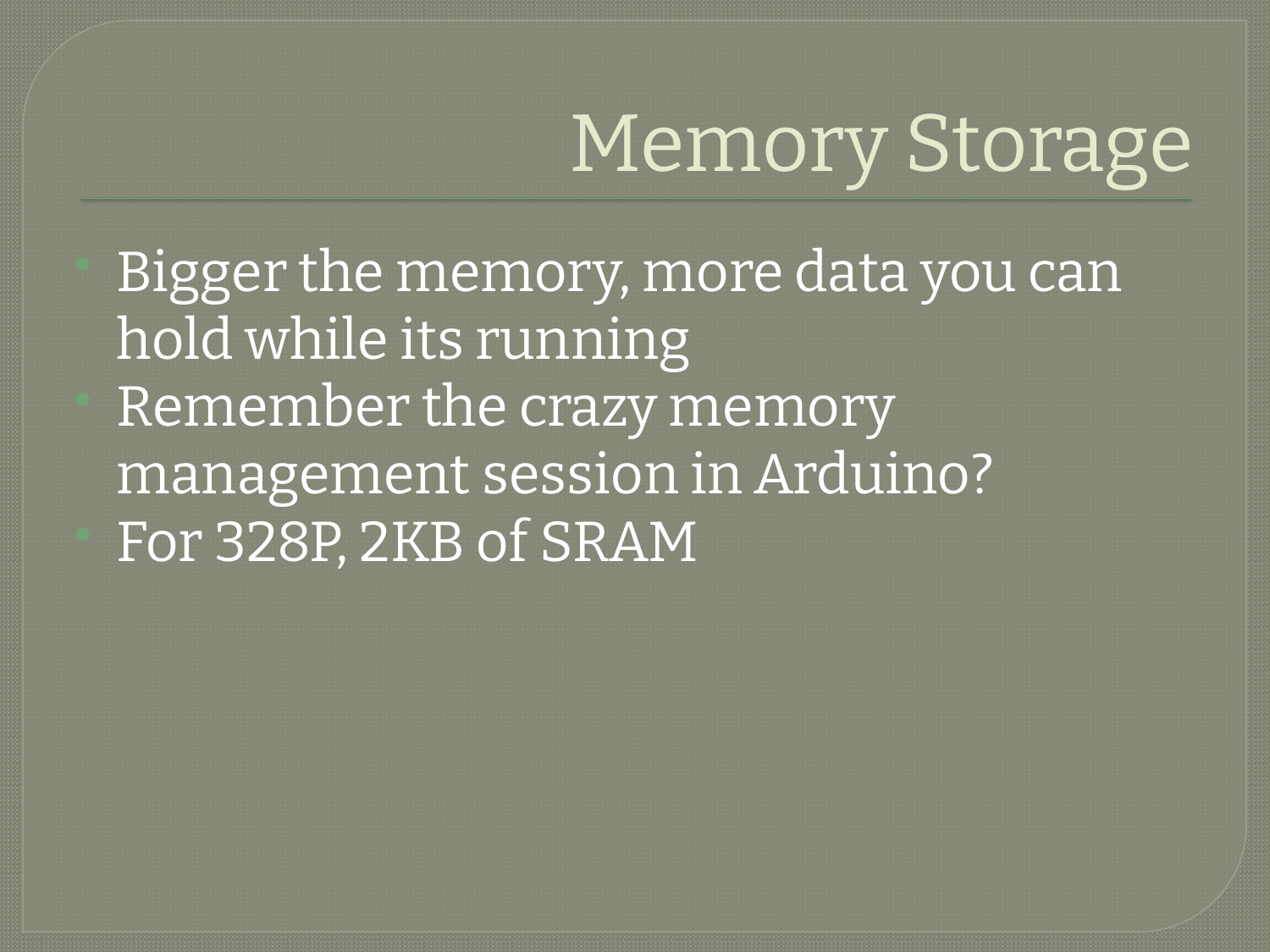

# Memory Storage
Bigger the memory, more data you can hold while its running
Remember the crazy memory management session in Arduino?
For 328P, 2KB of SRAM